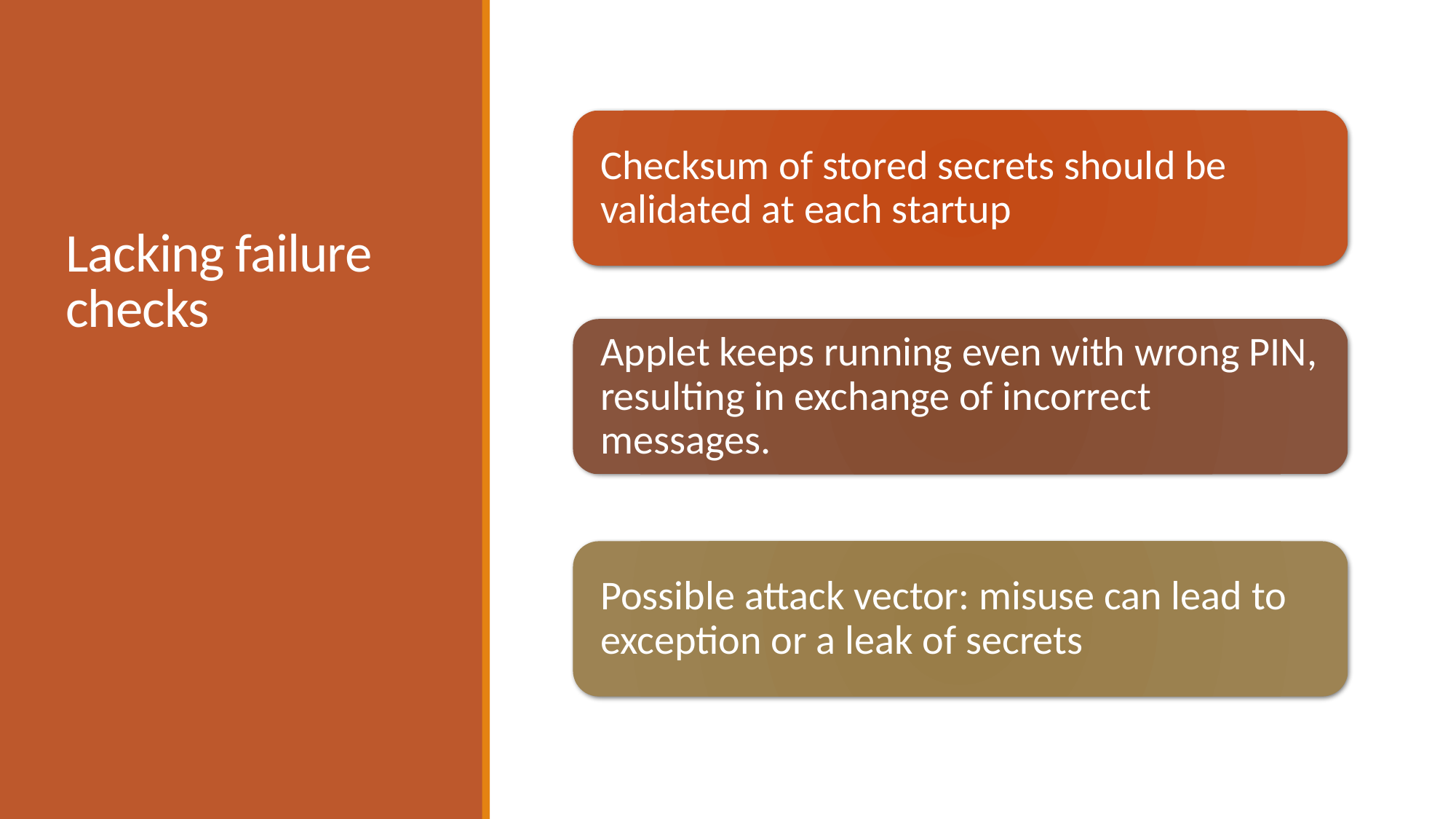

# Lacking failure checks
Checksum of stored secrets should be validated at each startup

Applet keeps running even with wrong PIN, resulting in exchange of incorrect messages.
Possible attack vector: misuse can lead to exception or a leak of secrets